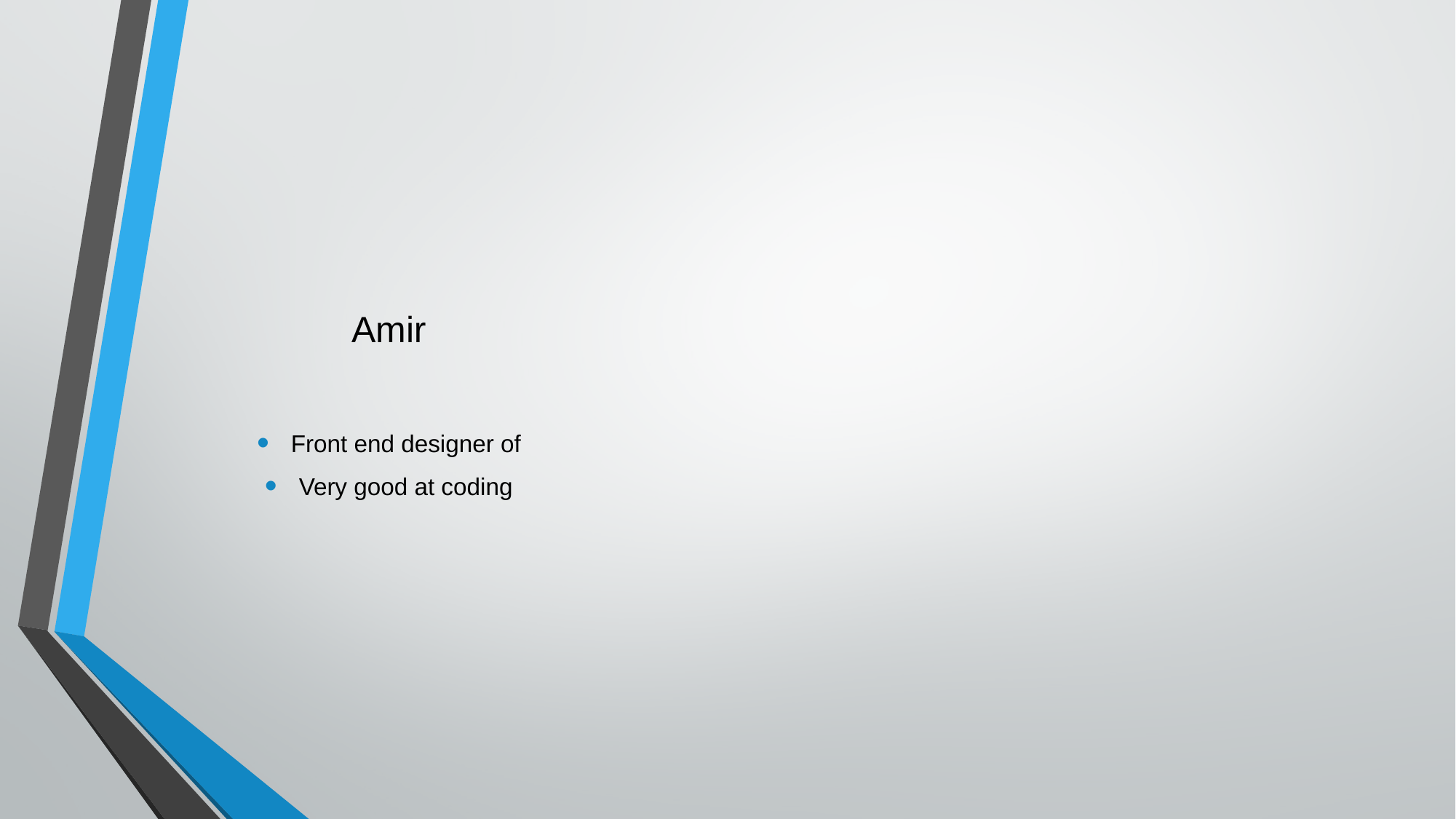

# Amir
Front end designer of
Very good at coding